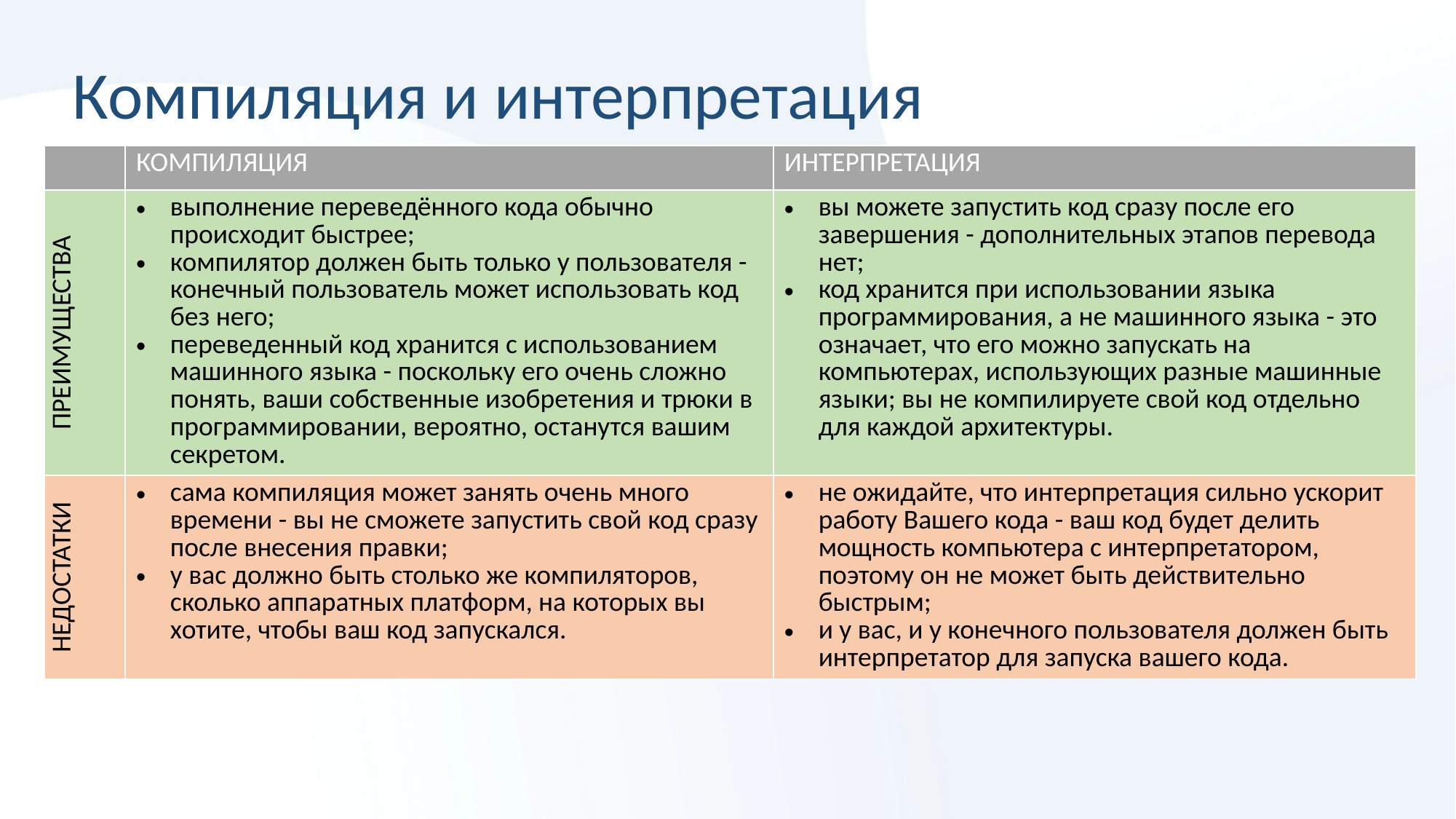

# Компиляция и интерпретация
|  | КОМПИЛЯЦИЯ | ИНТЕРПРЕТАЦИЯ |
| --- | --- | --- |
| ПРЕИМУЩЕСТВА | выполнение переведённого кода обычно происходит быстрее; компилятор должен быть только у пользователя - конечный пользователь может использовать код без него; переведенный код хранится с использованием машинного языка - поскольку его очень сложно понять, ваши собственные изобретения и трюки в программировании, вероятно, останутся вашим секретом. | вы можете запустить код сразу после его завершения - дополнительных этапов перевода нет; код хранится при использовании языка программирования, а не машинного языка - это означает, что его можно запускать на компьютерах, использующих разные машинные языки; вы не компилируете свой код отдельно для каждой архитектуры. |
| НЕДОСТАТКИ | сама компиляция может занять очень много времени - вы не сможете запустить свой код сразу после внесения правки; у вас должно быть столько же компиляторов, сколько аппаратных платформ, на которых вы хотите, чтобы ваш код запускался. | не ожидайте, что интерпретация сильно ускорит работу Вашего кода - ваш код будет делить мощность компьютера с интерпретатором, поэтому он не может быть действительно быстрым; и у вас, и у конечного пользователя должен быть интерпретатор для запуска вашего кода. |